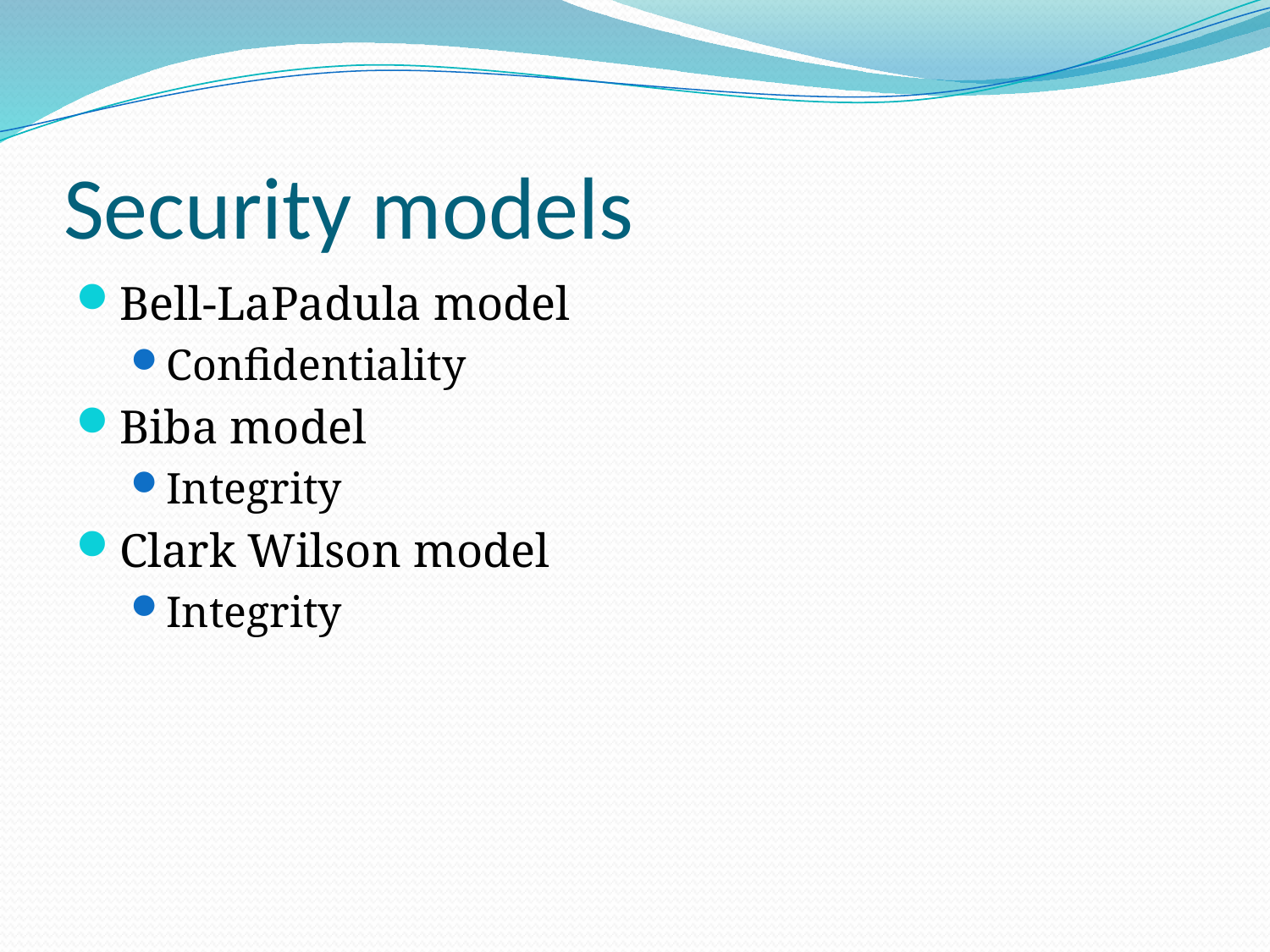

Security models
Bell-LaPadula model
Confidentiality
Biba model
Integrity
Clark Wilson model
Integrity